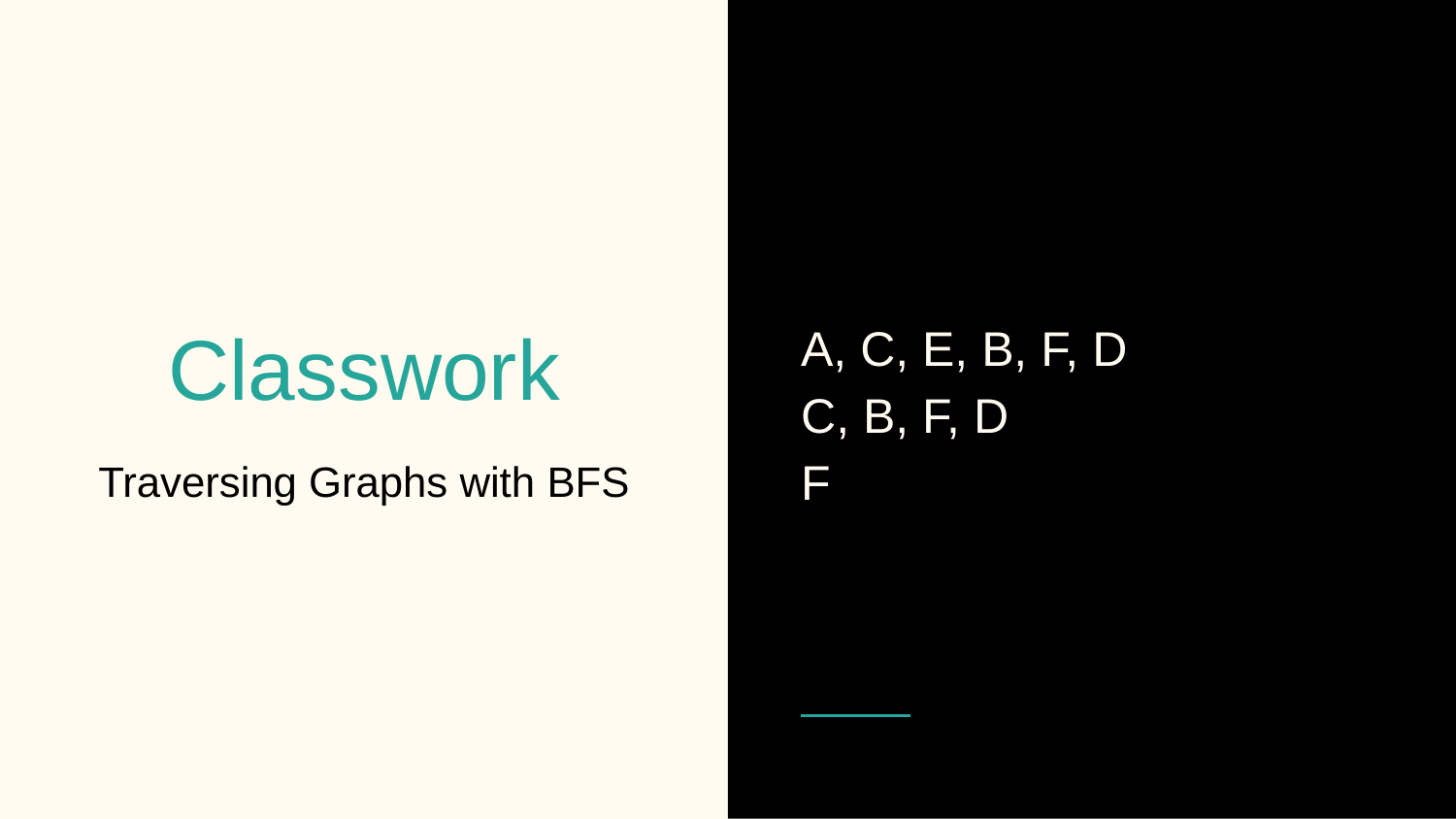

A, C, E, B, F, D
C, B, F, D
F
# Classwork
Traversing Graphs with BFS